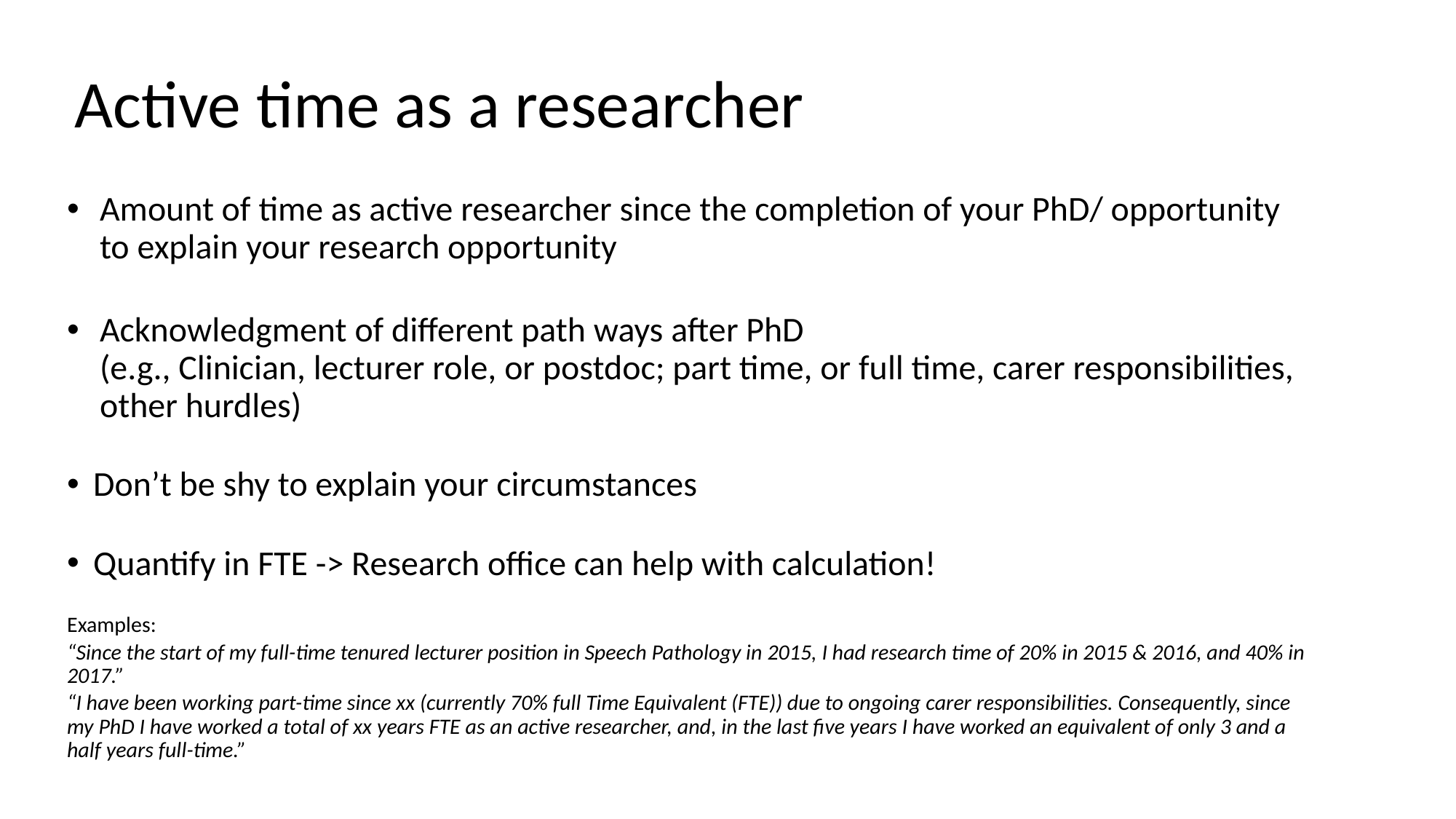

# Active time as a researcher
Amount of time as active researcher since the completion of your PhD/ opportunity to explain your research opportunity
Acknowledgment of different path ways after PhD
(e.g., Clinician, lecturer role, or postdoc; part time, or full time, carer responsibilities, other hurdles)
Don’t be shy to explain your circumstances
Quantify in FTE -> Research office can help with calculation!

Examples:
“Since the start of my full-time tenured lecturer position in Speech Pathology in 2015, I had research time of 20% in 2015 & 2016, and 40% in 2017.”
“I have been working part-time since xx (currently 70% full Time Equivalent (FTE)) due to ongoing carer responsibilities. Consequently, since my PhD I have worked a total of xx years FTE as an active researcher, and, in the last five years I have worked an equivalent of only 3 and a half years full-time.”